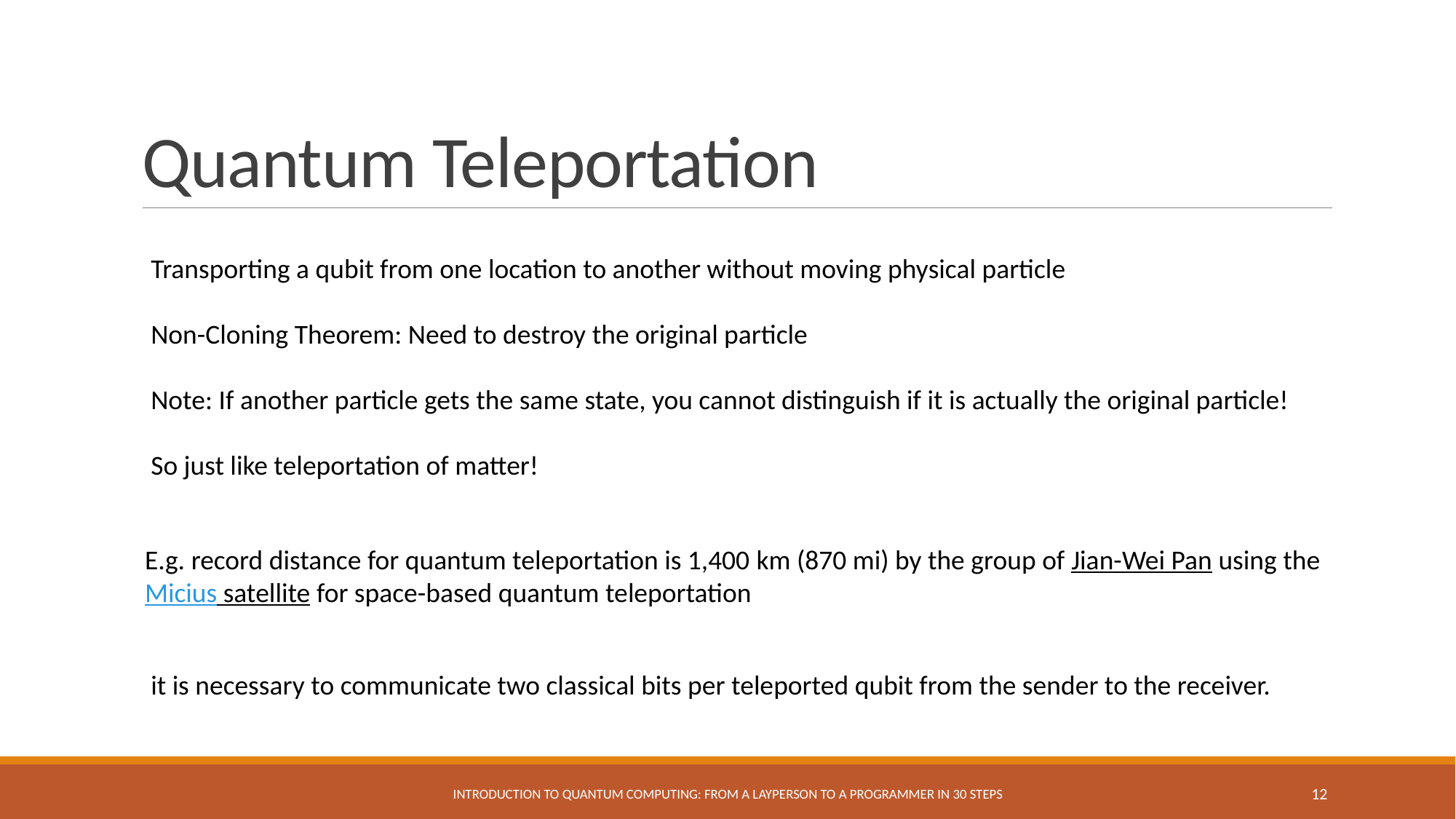

# Quantum Teleportation
Transporting a qubit from one location to another without moving physical particle

Non-Cloning Theorem: Need to destroy the original particle

Note: If another particle gets the same state, you cannot distinguish if it is actually the original particle!

So just like teleportation of matter!
E.g. record distance for quantum teleportation is 1,400 km (870 mi) by the group of Jian-Wei Pan using the Micius satellite for space-based quantum teleportation
it is necessary to communicate two classical bits per teleported qubit from the sender to the receiver.
Introduction to Quantum Computing: From a Layperson to a Programmer in 30 Steps
12